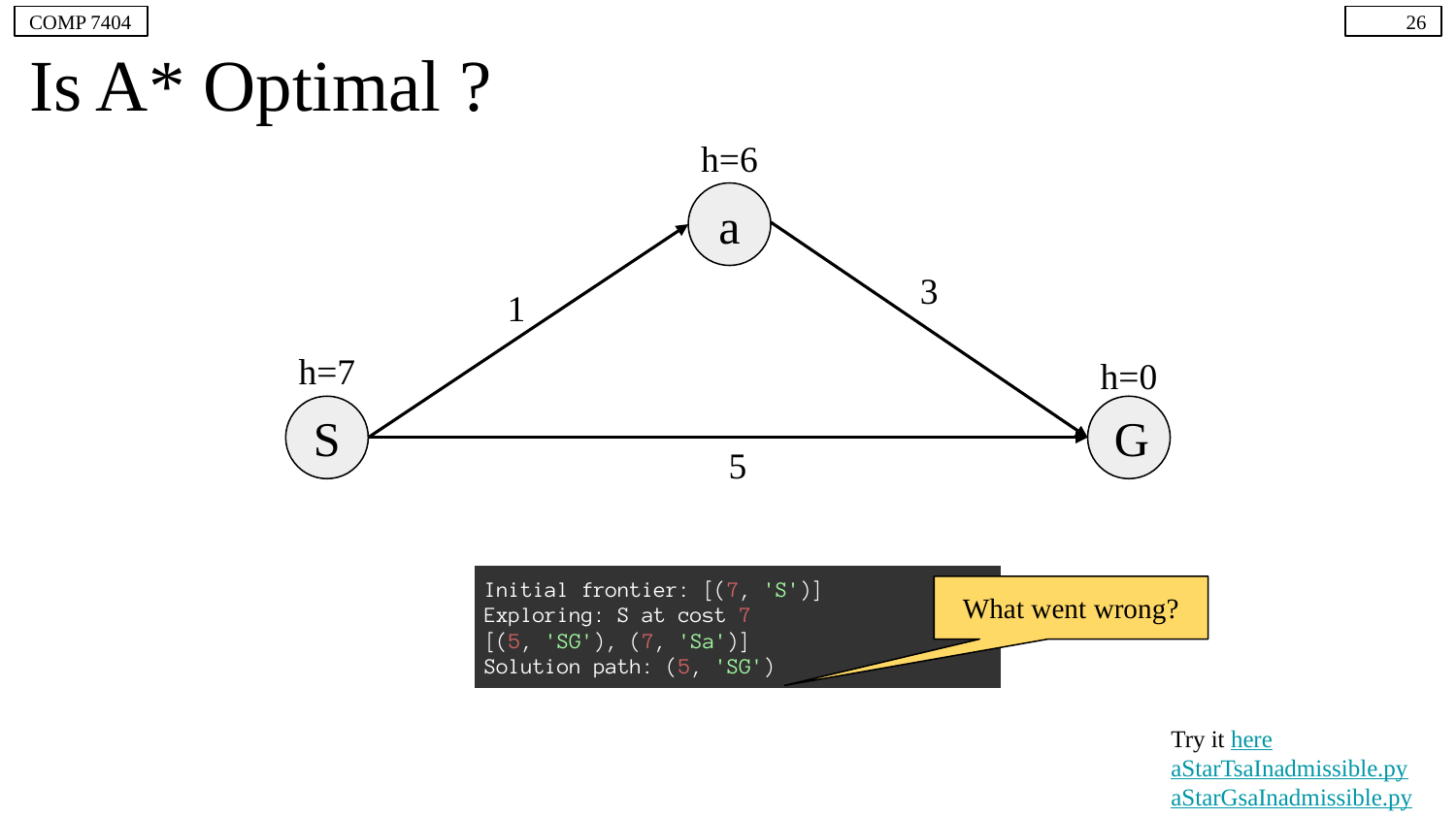

COMP 7404
26
# Is A* Optimal ?
h=6
a
3
1
h=7
h=0
S
G
5
| Initial frontier: [(7, 'S')] Exploring: S at cost 7 [(5, 'SG'), (7, 'Sa')] Solution path: (5, 'SG') |
| --- |
What went wrong?
Try it here
aStarTsaInadmissible.py
aStarGsaInadmissible.py